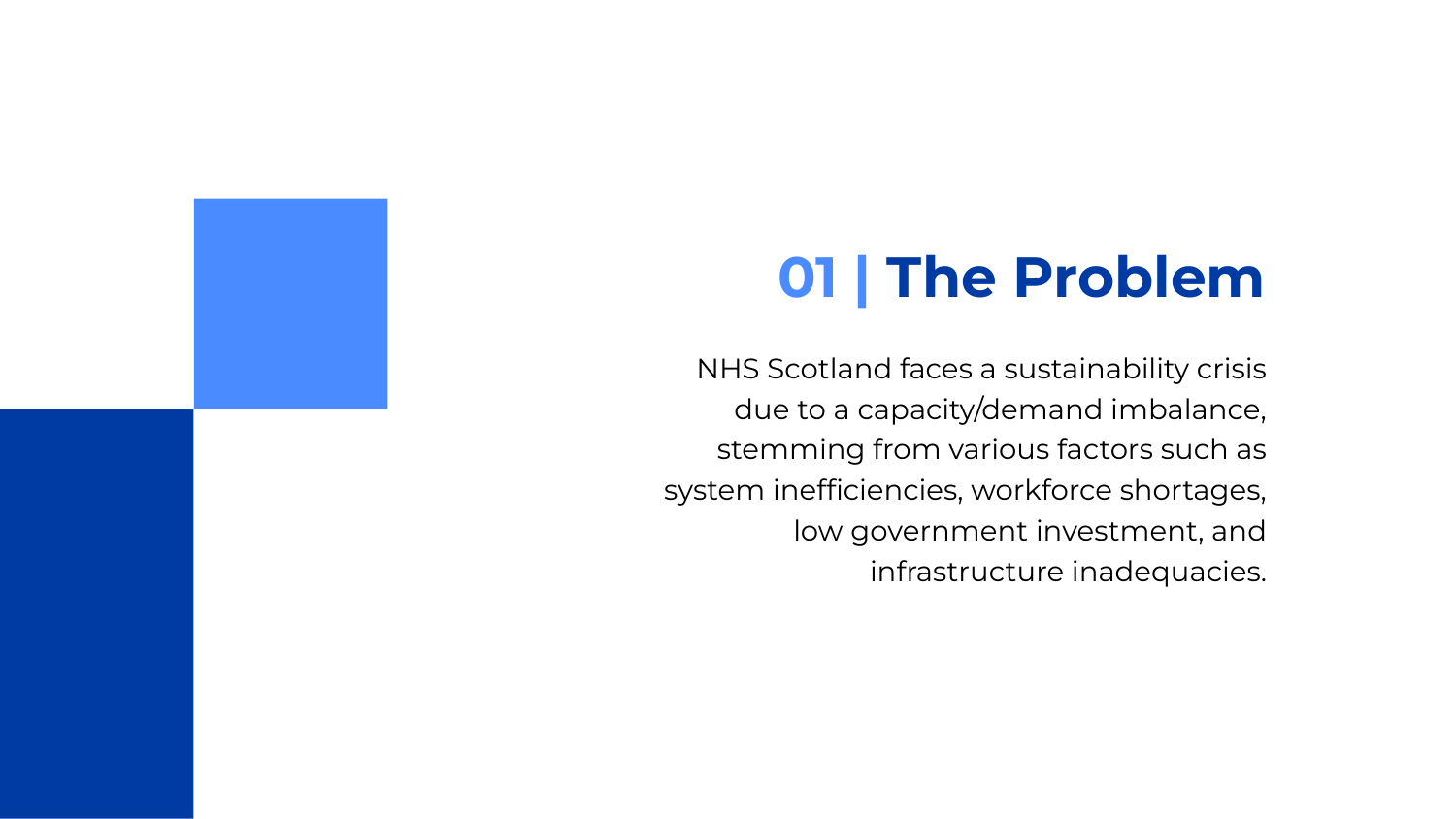

# 01 | The Problem
NHS Scotland faces a sustainability crisis due to a capacity/demand imbalance, stemming from various factors such as system inefficiencies, workforce shortages, low government investment, and infrastructure inadequacies.